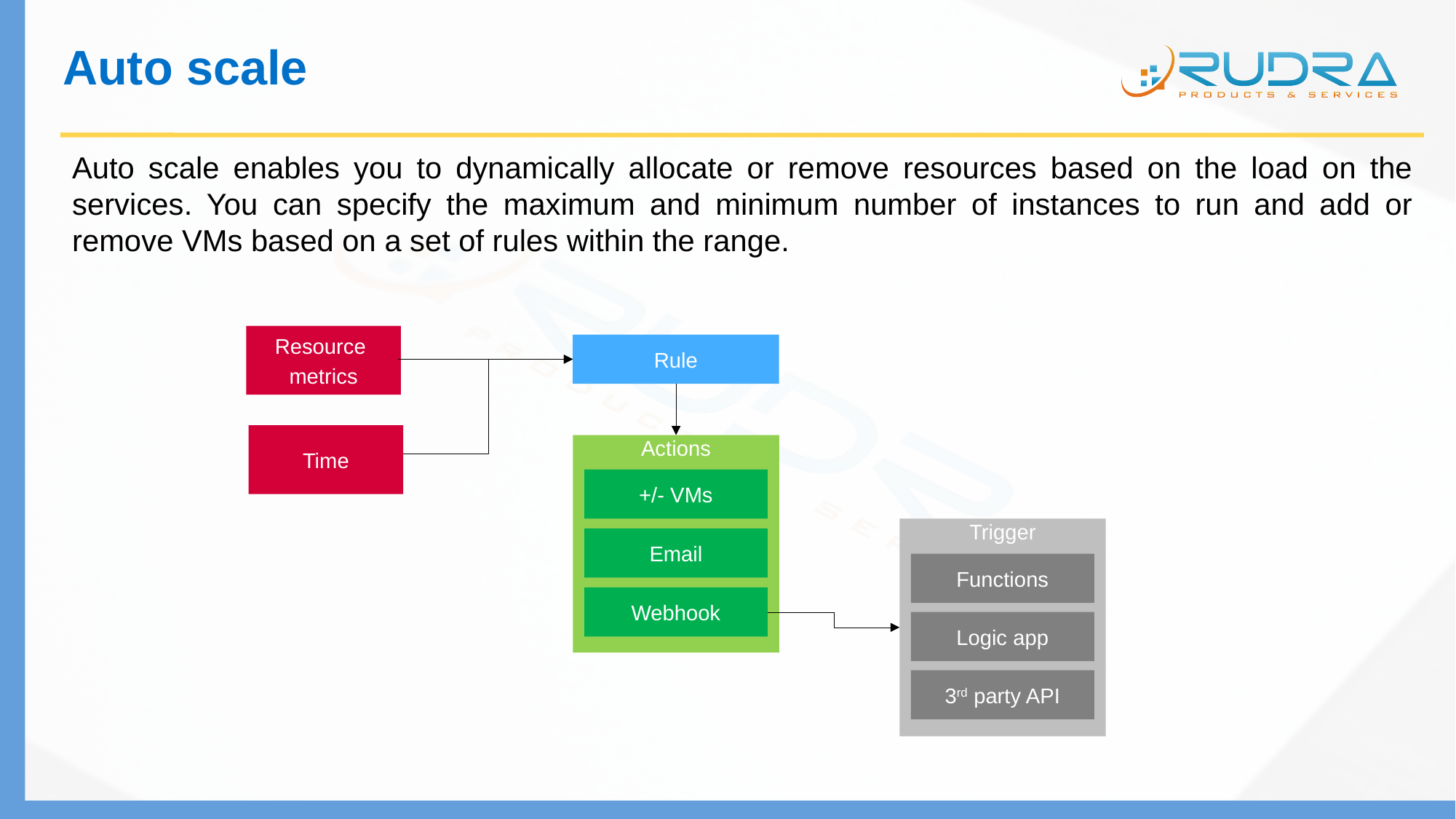

# Auto scale
Auto scale enables you to dynamically allocate or remove resources based on the load on the services. You can specify the maximum and minimum number of instances to run and add or remove VMs based on a set of rules within the range.
Resource
metrics
Rule
Time
Actions
+/- VMs
Trigger
Email
Functions
Webhook
Logic app
3rd party API